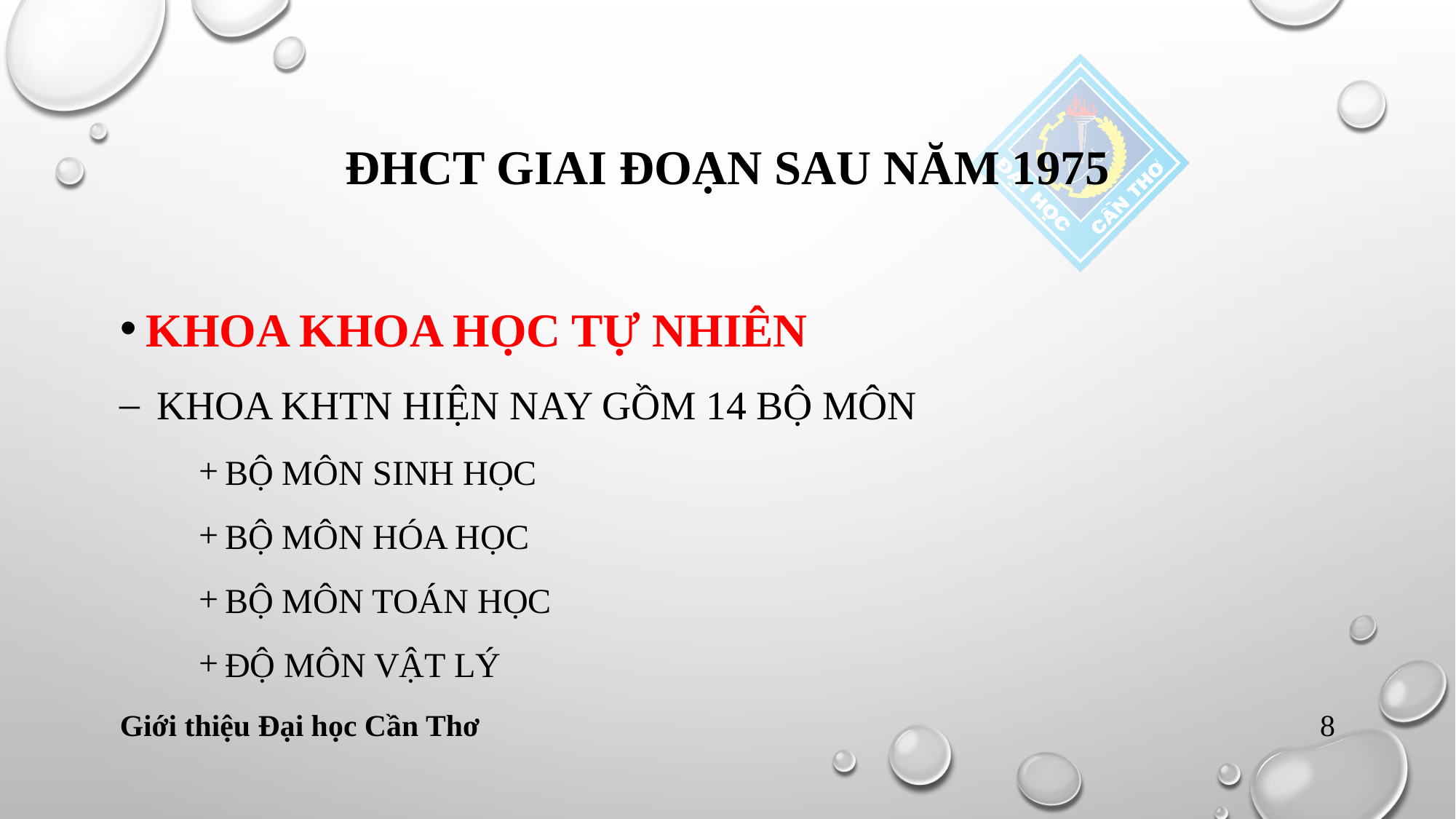

# Đhct Giai đoạn sau năm 1975
KHOA KHOA HỌC TỰ NHIÊN
 KHOA KHTN HIỆN NAY GỒM 14 BỘ MÔN
BỘ MÔN SINH HỌC
BỘ MÔN HÓA HỌC
BỘ MÔN TOÁN HỌC
ĐỘ MÔN VẬT LÝ

Giới thiệu Đại học Cần Thơ
8